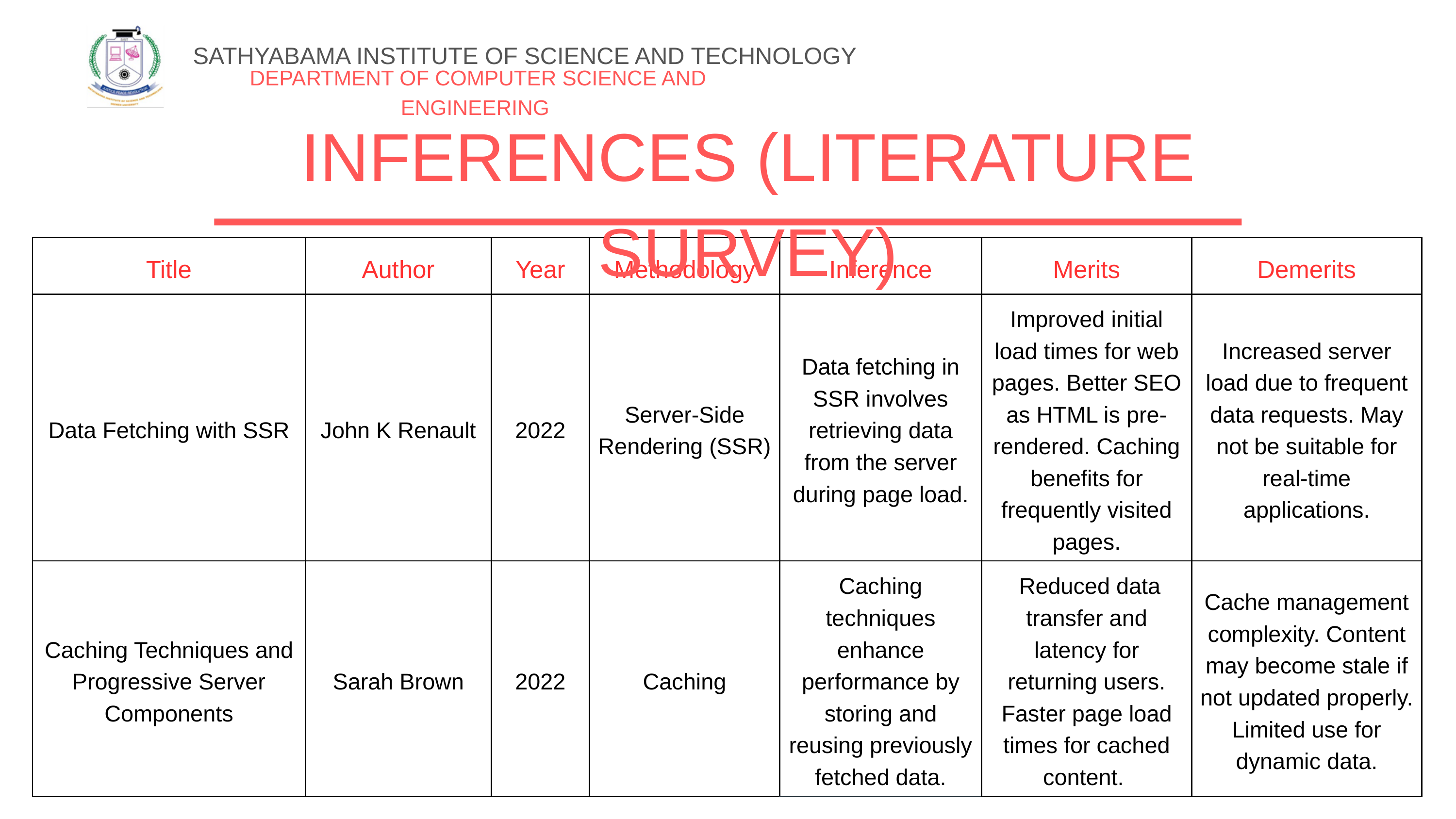

SATHYABAMA INSTITUTE OF SCIENCE AND TECHNOLOGY
DEPARTMENT OF COMPUTER SCIENCE AND ENGINEERING

INFERENCES (LITERATURE SURVEY)
| Title | Author | Year | Methodology | Inference | Merits | Demerits |
| --- | --- | --- | --- | --- | --- | --- |
| Data Fetching with SSR | John K Renault | 2022 | Server-Side Rendering (SSR) | Data fetching in SSR involves retrieving data from the server during page load. | Improved initial load times for web pages. Better SEO as HTML is pre-rendered. Caching benefits for frequently visited pages. | Increased server load due to frequent data requests. May not be suitable for real-time applications. |
| Caching Techniques and Progressive Server Components | Sarah Brown | 2022 | Caching | Caching techniques enhance performance by storing and reusing previously fetched data. | Reduced data transfer and latency for returning users. Faster page load times for cached content. | Cache management complexity. Content may become stale if not updated properly. Limited use for dynamic data. |